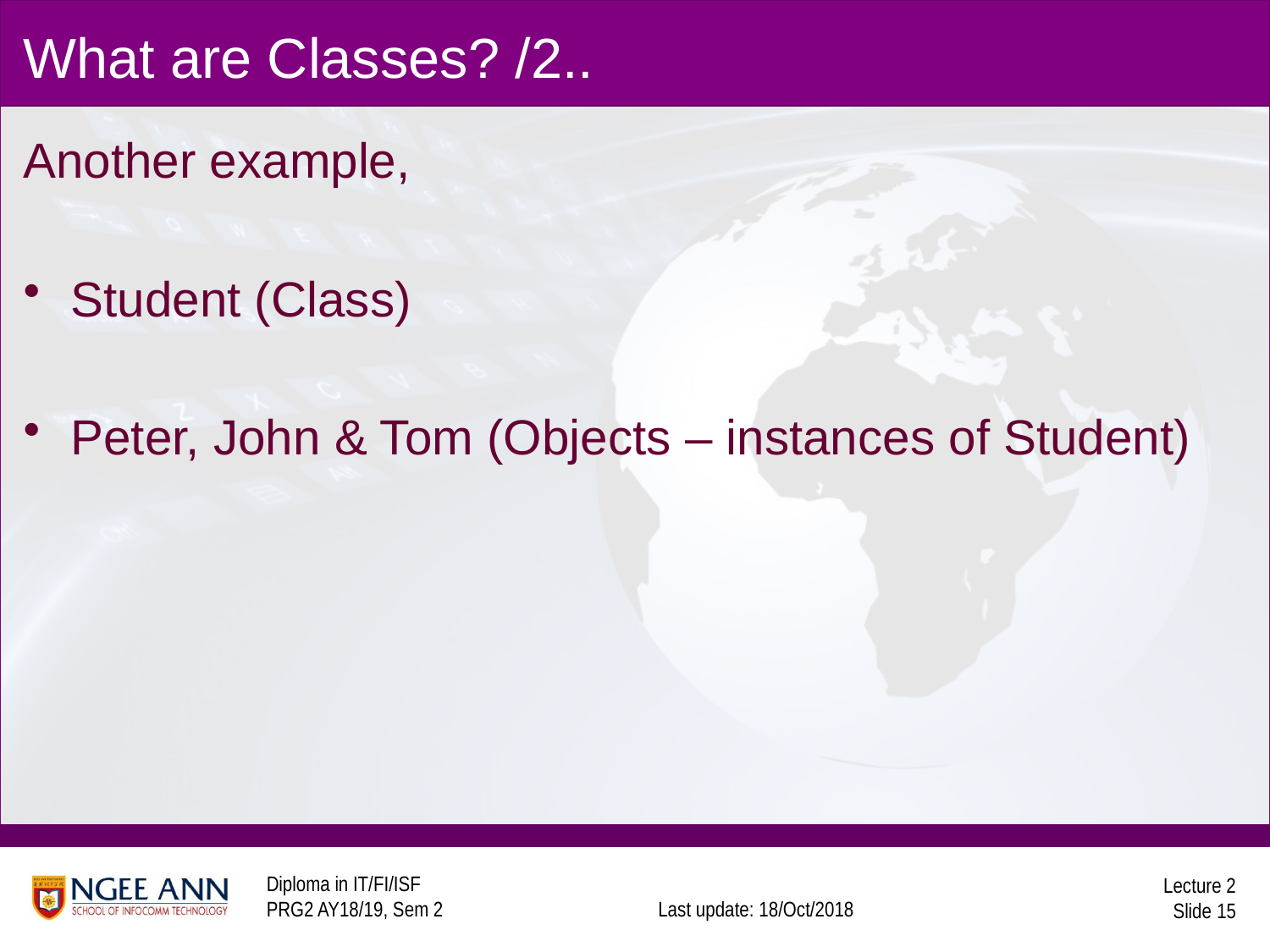

# What are Classes? /2..
Another example,

Student (Class)

Peter, John & Tom (Objects – instances of Student)